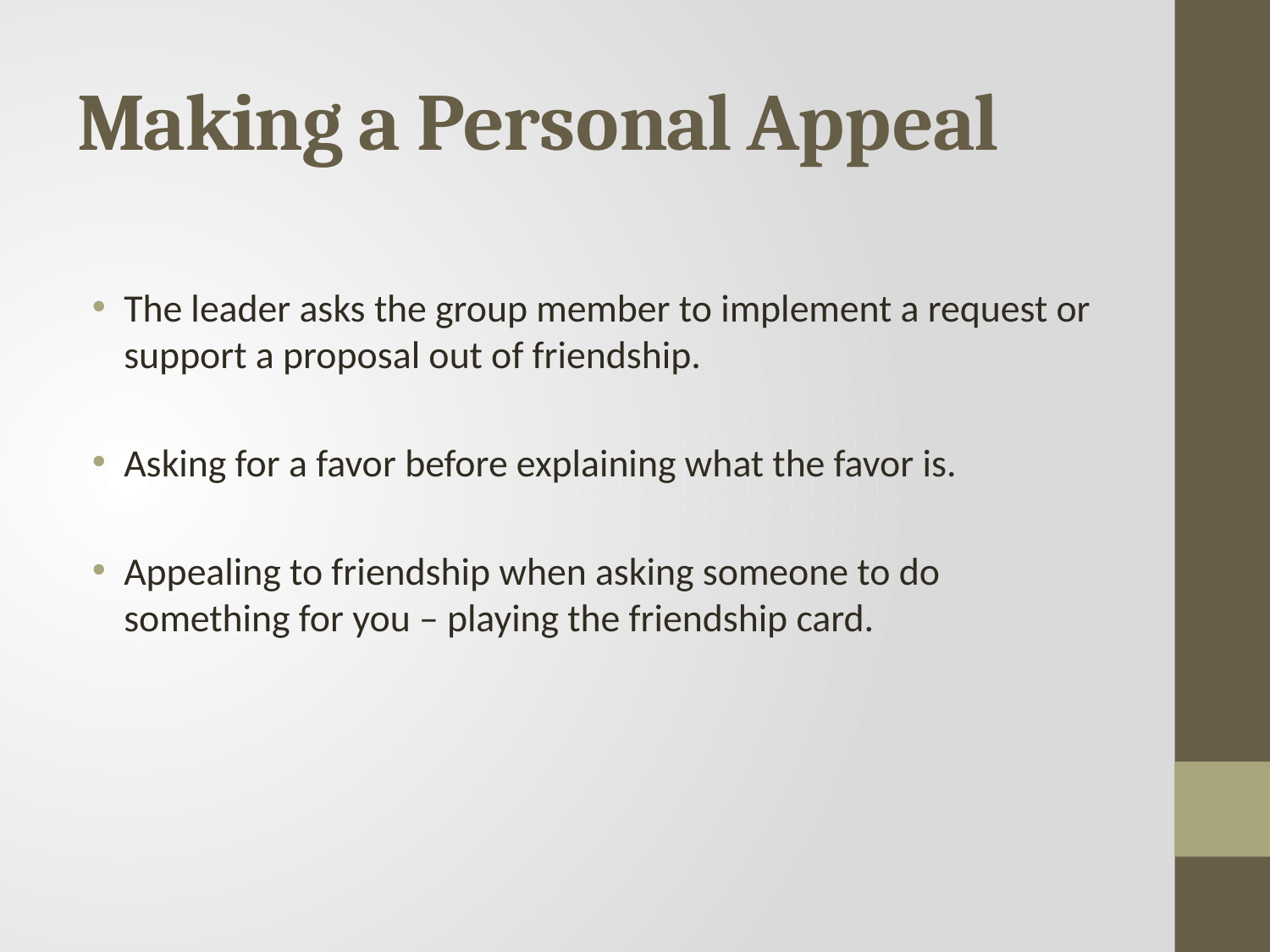

# Making a Personal Appeal

The leader asks the group member to implement a request or support a proposal out of friendship.

Asking for a favor before explaining what the favor is.

Appealing to friendship when asking someone to do something for you – playing the friendship card.